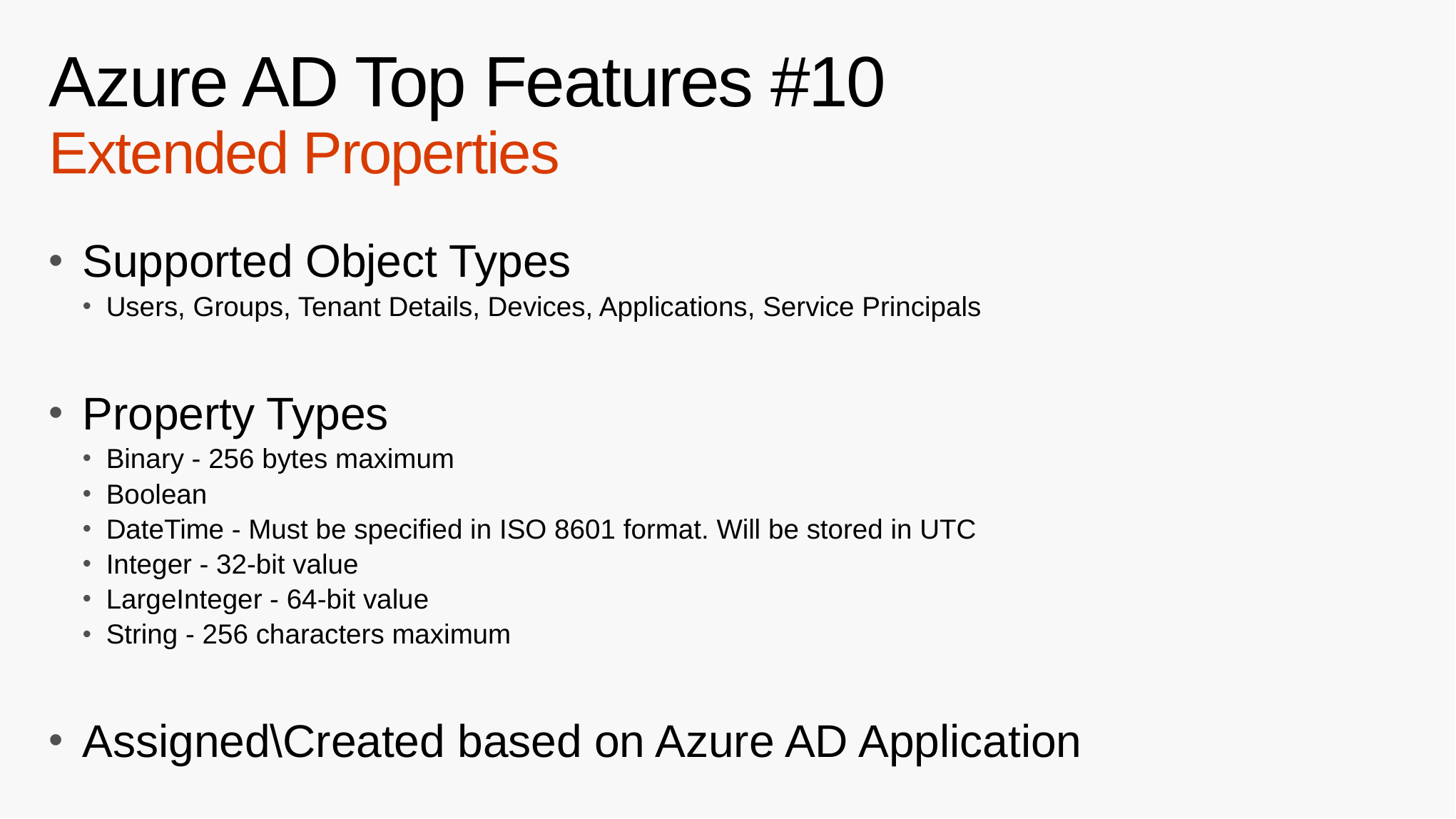

# Azure AD Top Features #10 Extended Properties
Supported Object Types
Users, Groups, Tenant Details, Devices, Applications, Service Principals

Property Types
Binary - 256 bytes maximum
Boolean
DateTime - Must be specified in ISO 8601 format. Will be stored in UTC
Integer - 32-bit value
LargeInteger - 64-bit value
String - 256 characters maximum

Assigned\Created based on Azure AD Application